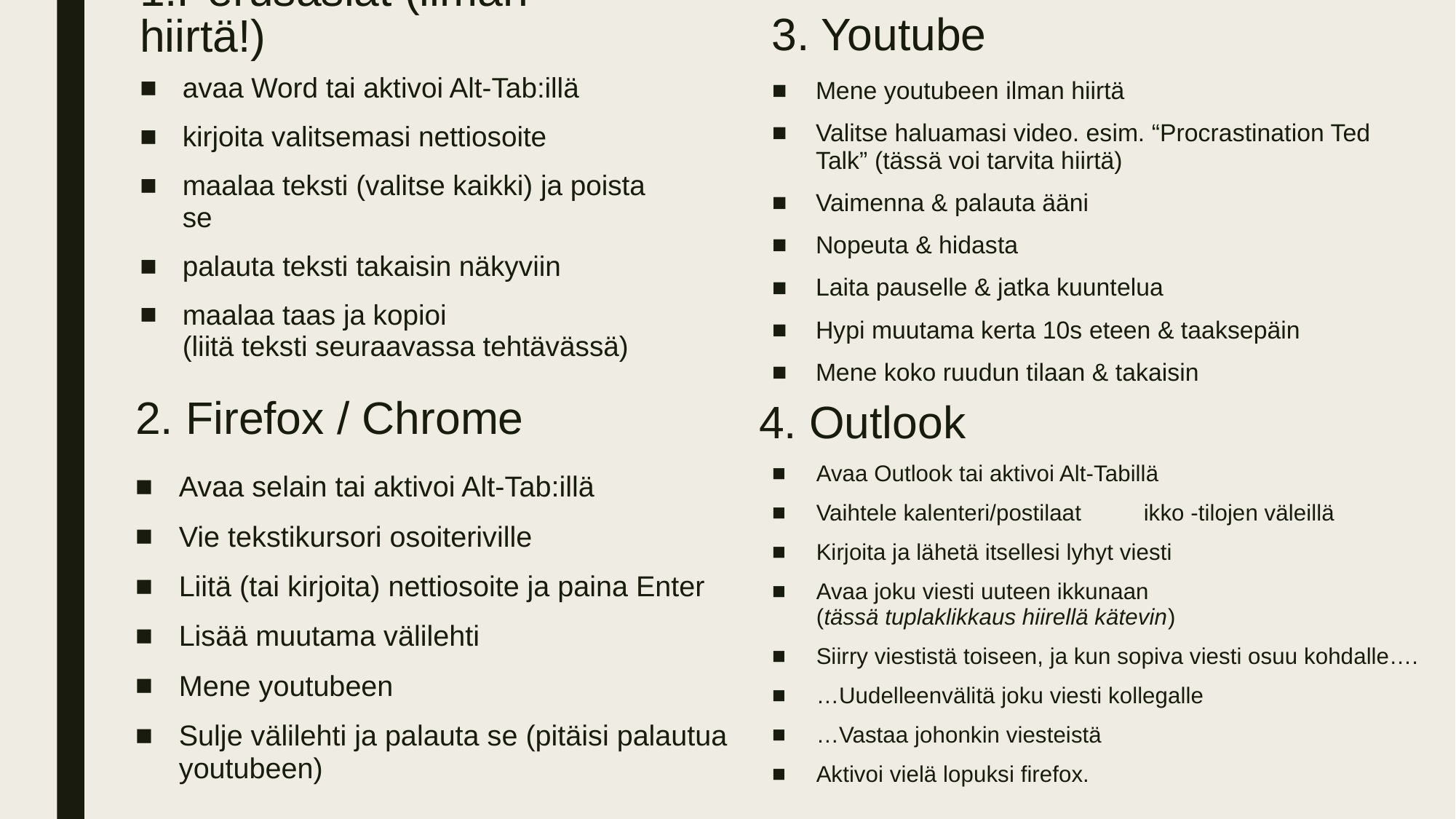

3. Youtube
1.Perusasiat (ilman hiirtä!)
avaa Word tai aktivoi Alt-Tab:illä
kirjoita valitsemasi nettiosoite
maalaa teksti (valitse kaikki) ja poista se
palauta teksti takaisin näkyviin
maalaa taas ja kopioi
(liitä teksti seuraavassa tehtävässä)

Mene youtubeen ilman hiirtä
Valitse haluamasi video. esim. “Procrastination Ted Talk” (tässä voi tarvita hiirtä)
Vaimenna & palauta ääni
Nopeuta & hidasta
Laita pauselle & jatka kuuntelua
Hypi muutama kerta 10s eteen & taaksepäin
Mene koko ruudun tilaan & takaisin
2. Firefox / Chrome
4. Outlook
Avaa Outlook tai aktivoi Alt-Tabillä
Vaihtele kalenteri/postilaat	ikko -tilojen väleillä
Kirjoita ja lähetä itsellesi lyhyt viesti
Avaa joku viesti uuteen ikkunaan
(tässä tuplaklikkaus hiirellä kätevin)
Siirry viestistä toiseen, ja kun sopiva viesti osuu kohdalle….
…Uudelleenvälitä joku viesti kollegalle
…Vastaa johonkin viesteistä
Aktivoi vielä lopuksi firefox.

Avaa selain tai aktivoi Alt-Tab:illä
Vie tekstikursori osoiteriville
Liitä (tai kirjoita) nettiosoite ja paina Enter
Lisää muutama välilehti
Mene youtubeen
Sulje välilehti ja palauta se (pitäisi palautua youtubeen)